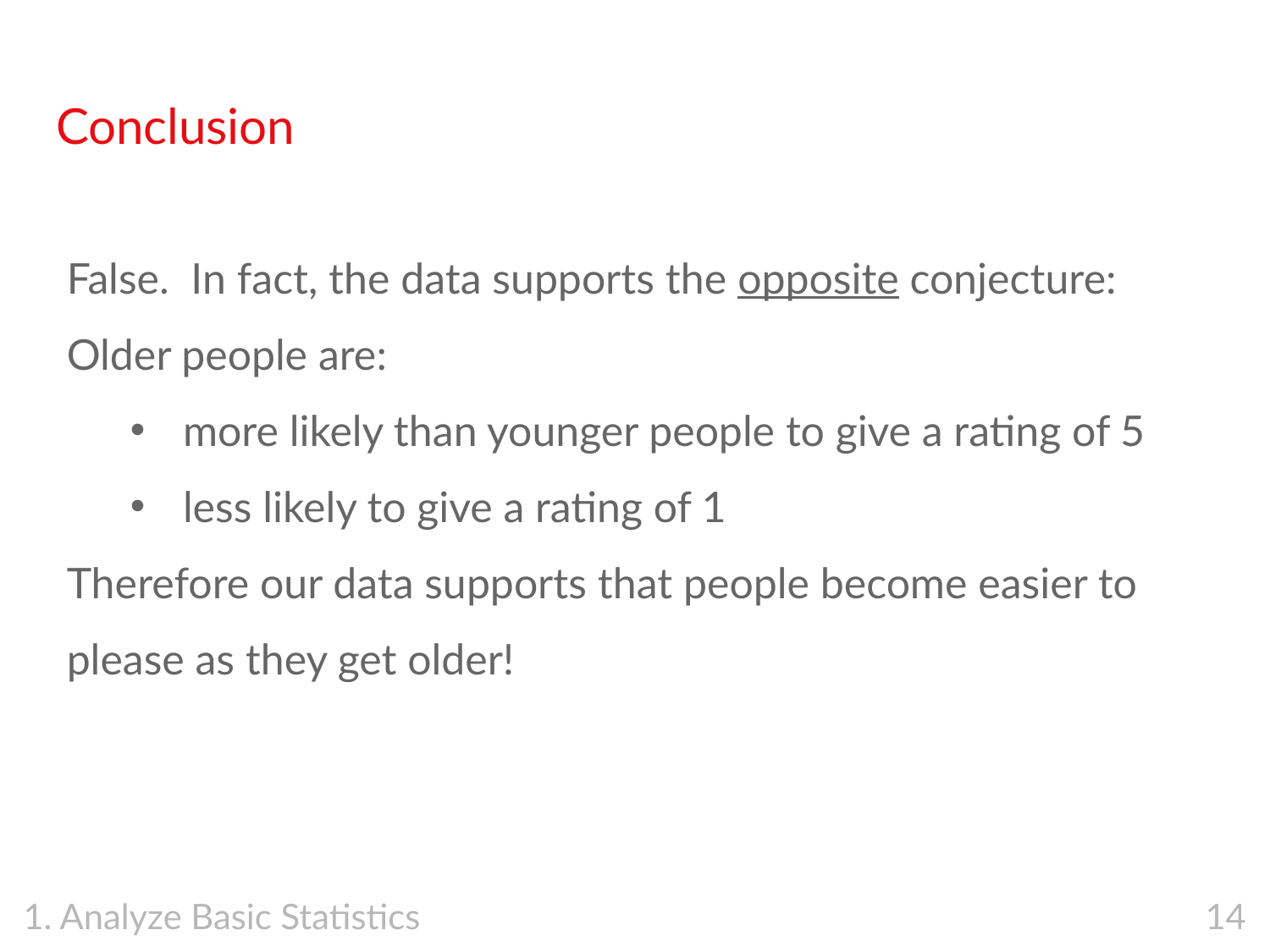

# Conclusion
False.  In fact, the data supports the opposite conjecture:
Older people are:
more likely than younger people to give a rating of 5
less likely to give a rating of 1
Therefore our data supports that people become easier to
please as they get older!
1. Analyze Basic Statistics
14